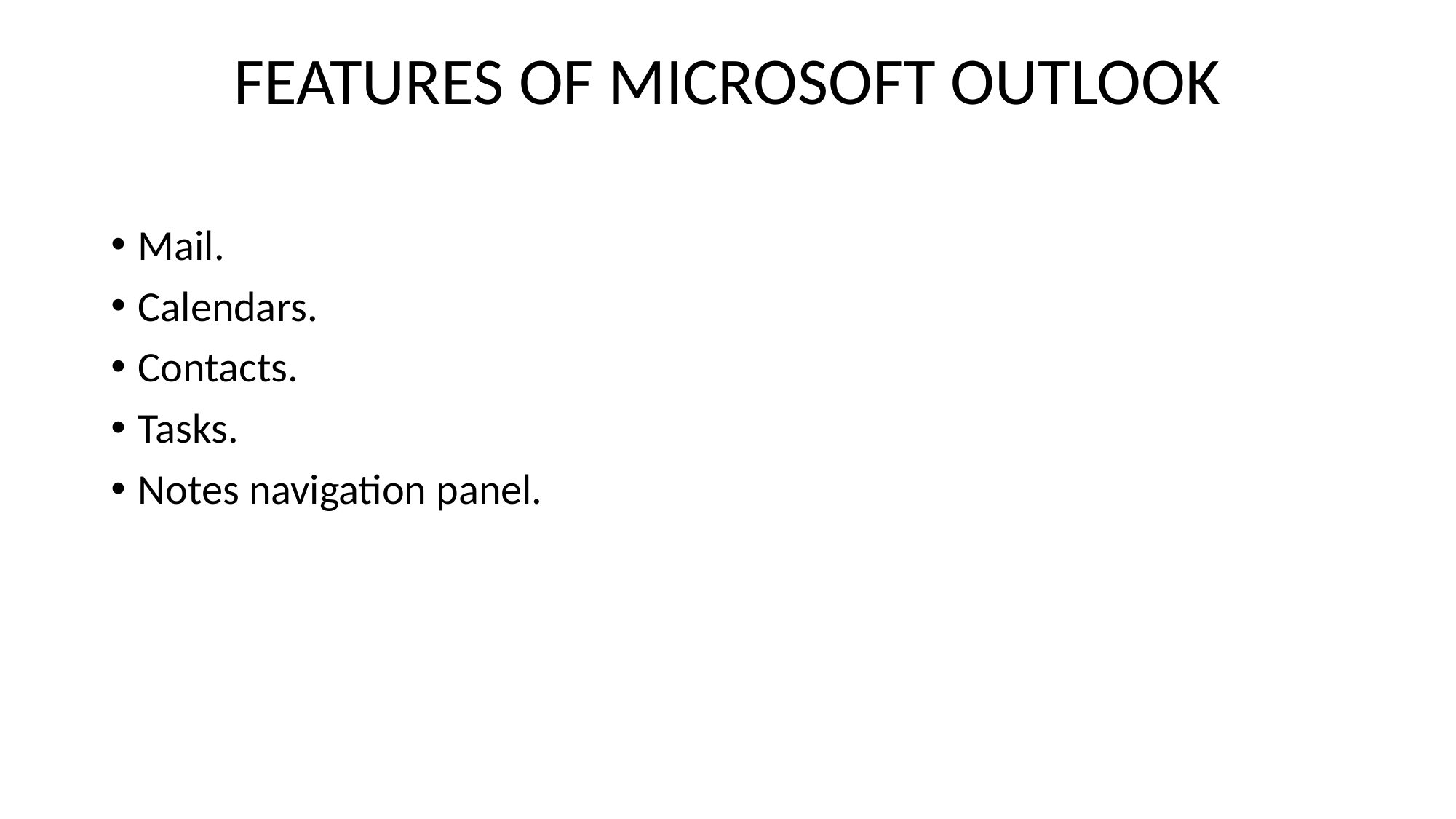

# FEATURES OF MICROSOFT OUTLOOK
Mail.
Calendars.
Contacts.
Tasks.
Notes navigation panel.